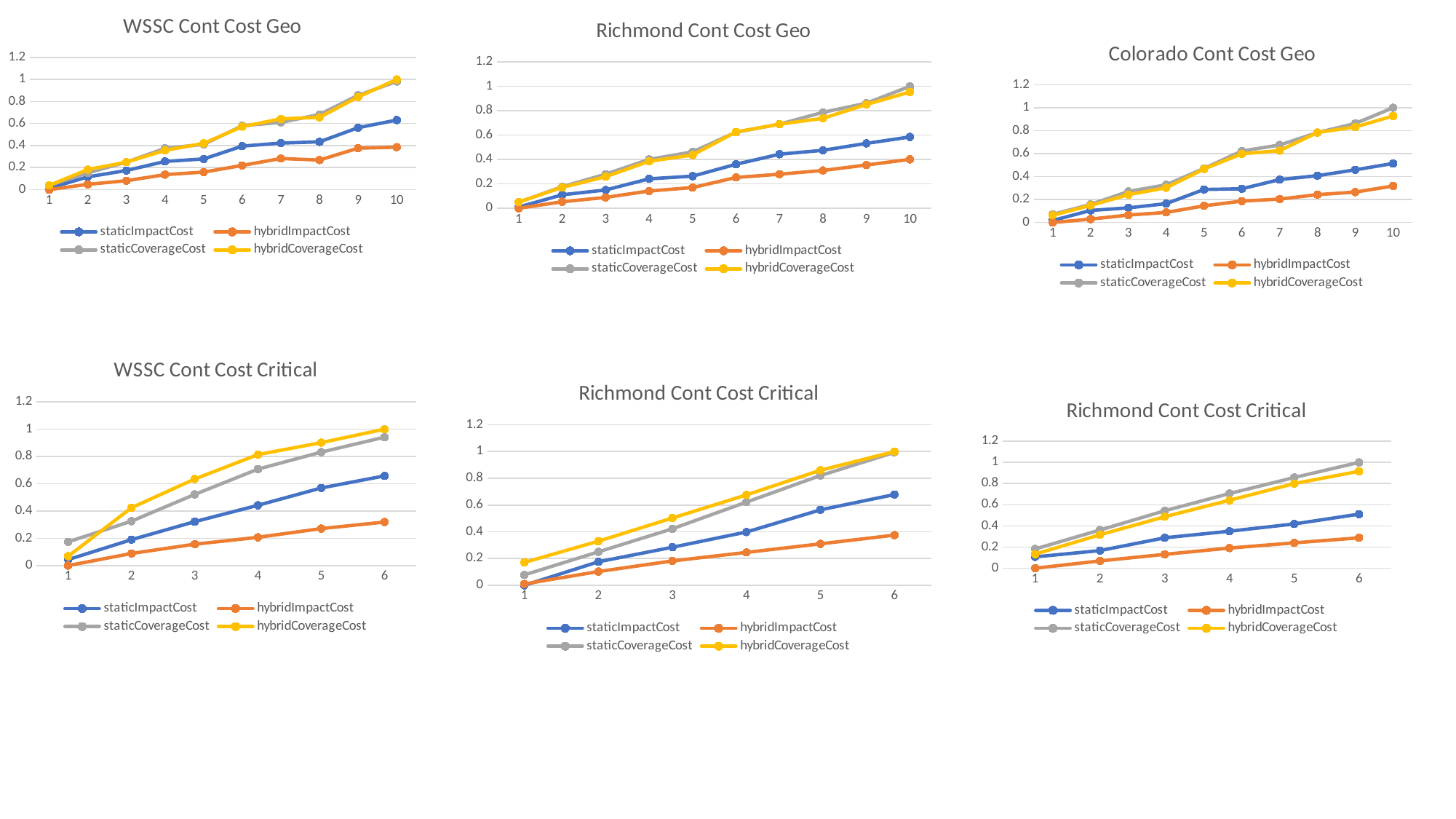

### Chart: WSSC Cont Cost Geo

| Category | staticImpactCost | hybridImpactCost | staticCoverageCost | hybridCoverageCost |
|---|---|---|---|---|

### Chart: Richmond Cont Cost Geo

| Category | staticImpactCost | hybridImpactCost | staticCoverageCost | hybridCoverageCost |
|---|---|---|---|---|

### Chart: Colorado Cont Cost Geo

| Category | staticImpactCost | hybridImpactCost | staticCoverageCost | hybridCoverageCost |
|---|---|---|---|---|

### Chart: WSSC Cont Cost Critical

| Category | staticImpactCost | hybridImpactCost | staticCoverageCost | hybridCoverageCost |
|---|---|---|---|---|

### Chart: Richmond Cont Cost Critical

| Category | staticImpactCost | hybridImpactCost | staticCoverageCost | hybridCoverageCost |
|---|---|---|---|---|

### Chart: Richmond Cont Cost Critical

| Category | staticImpactCost | hybridImpactCost | staticCoverageCost | hybridCoverageCost |
|---|---|---|---|---|